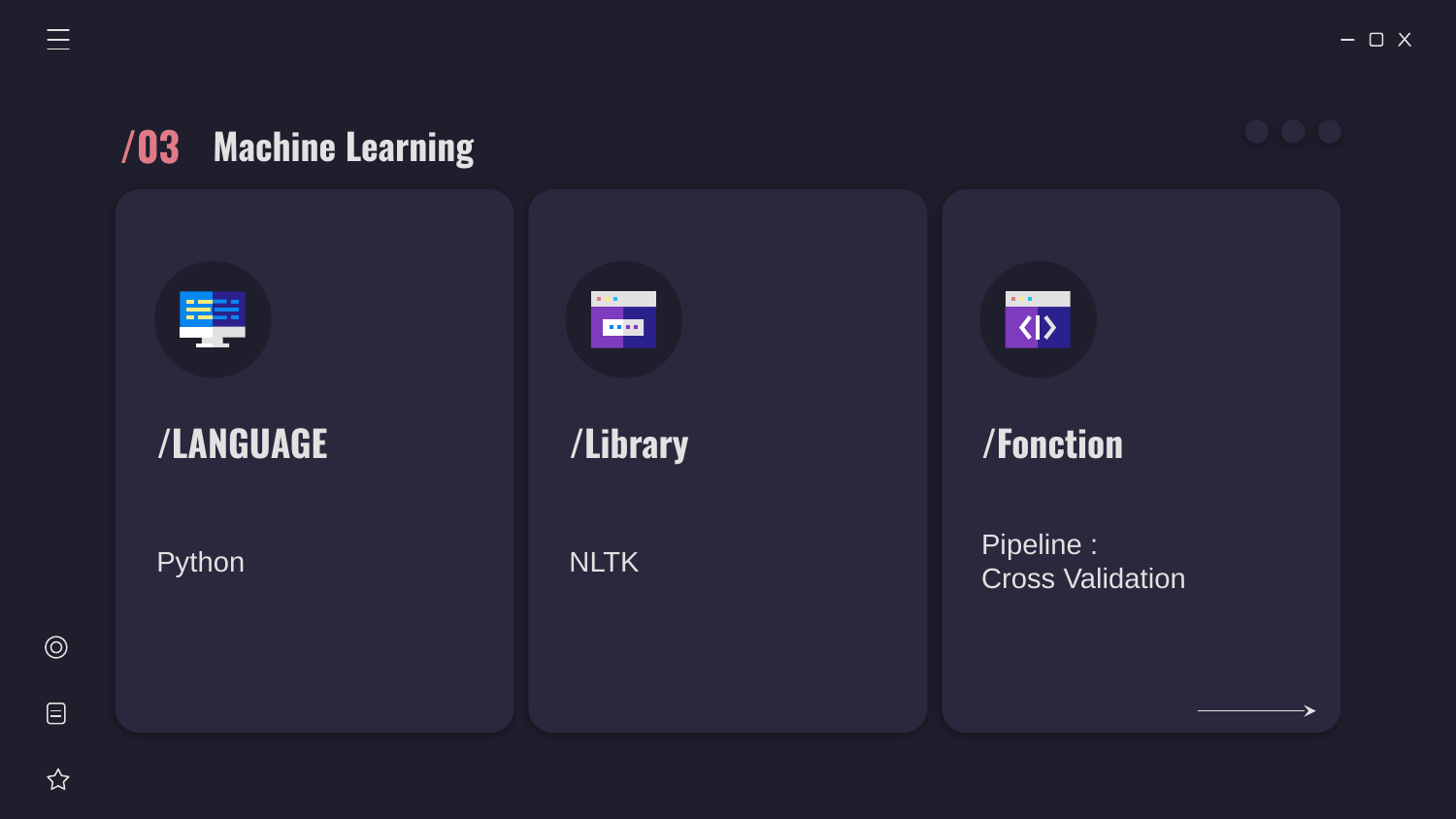

Machine Learning
/03

# /LANGUAGE
/Library
/Fonction
NLTK
Python
Pipeline :
Cross Validation